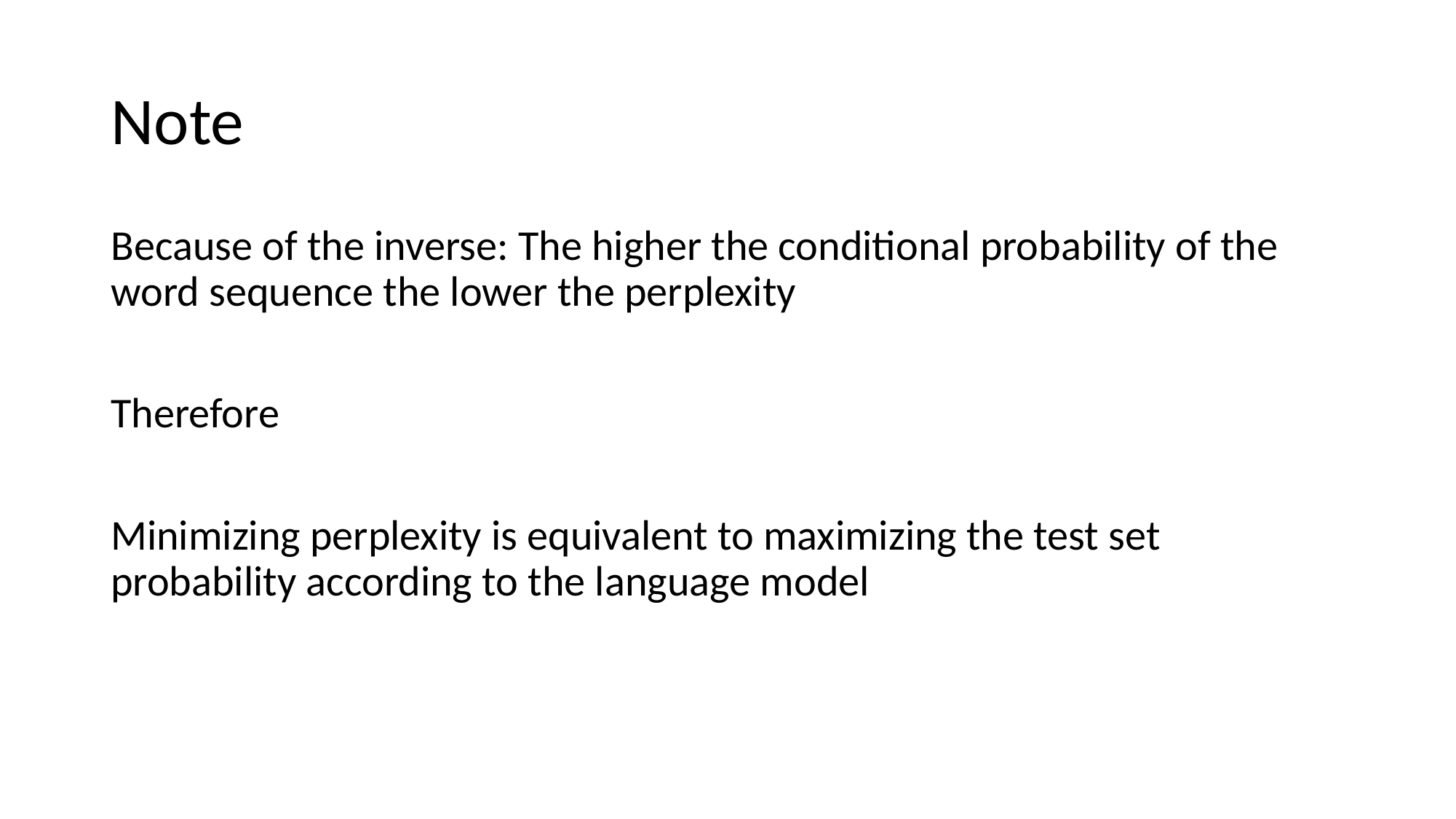

# Note
Because of the inverse: The higher the conditional probability of the word sequence the lower the perplexity

Therefore

Minimizing perplexity is equivalent to maximizing the test set probability according to the language model